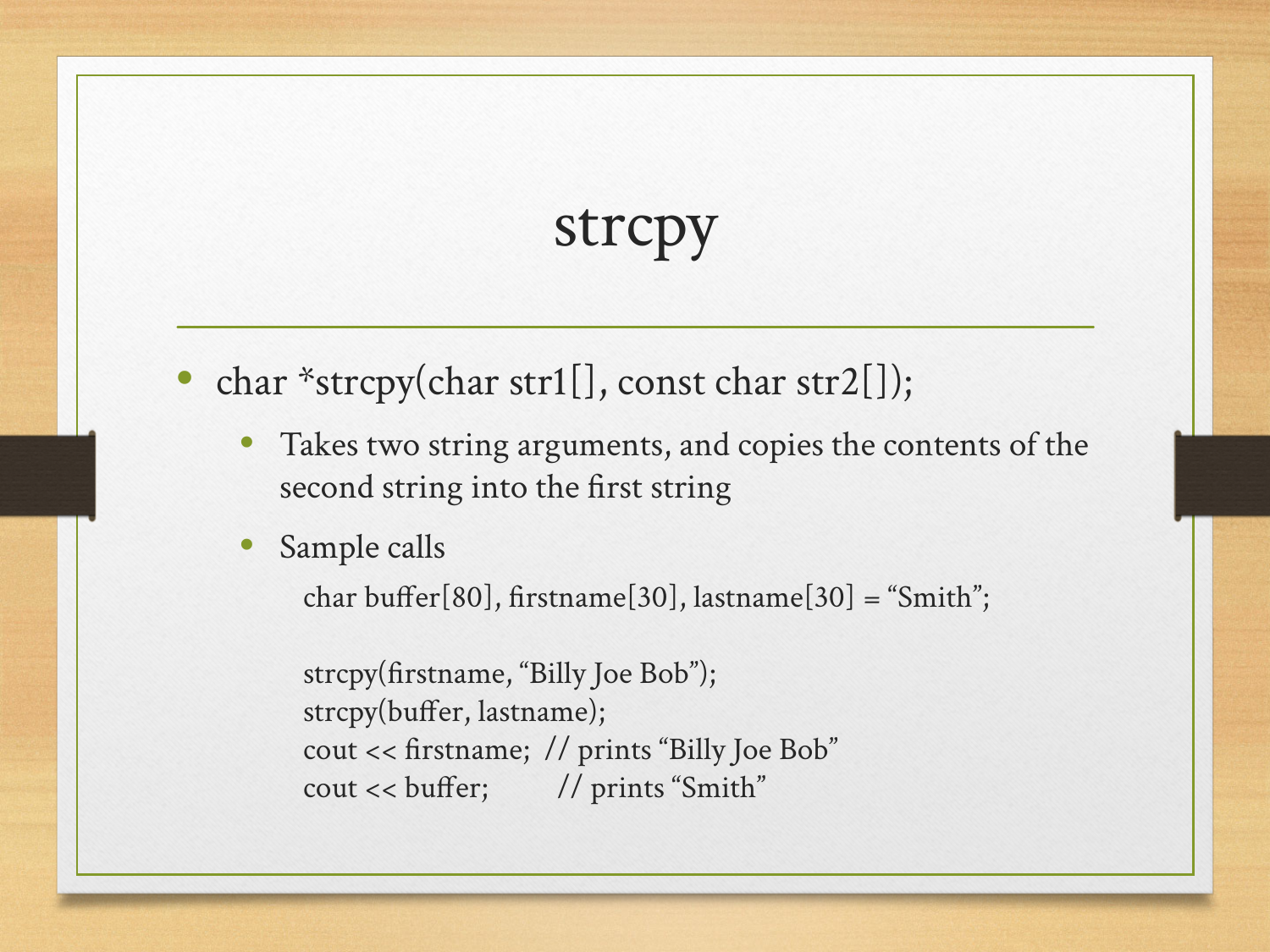

# strcpy
char *strcpy(char str1[], const char str2[]);
Takes two string arguments, and copies the contents of the second string into the first string
Sample calls
char buffer[80], firstname[30], lastname[30] = “Smith”;

strcpy(firstname, “Billy Joe Bob”);
strcpy(buffer, lastname);
cout << firstname;  // prints “Billy Joe Bob”
cout << buffer;	// prints “Smith”